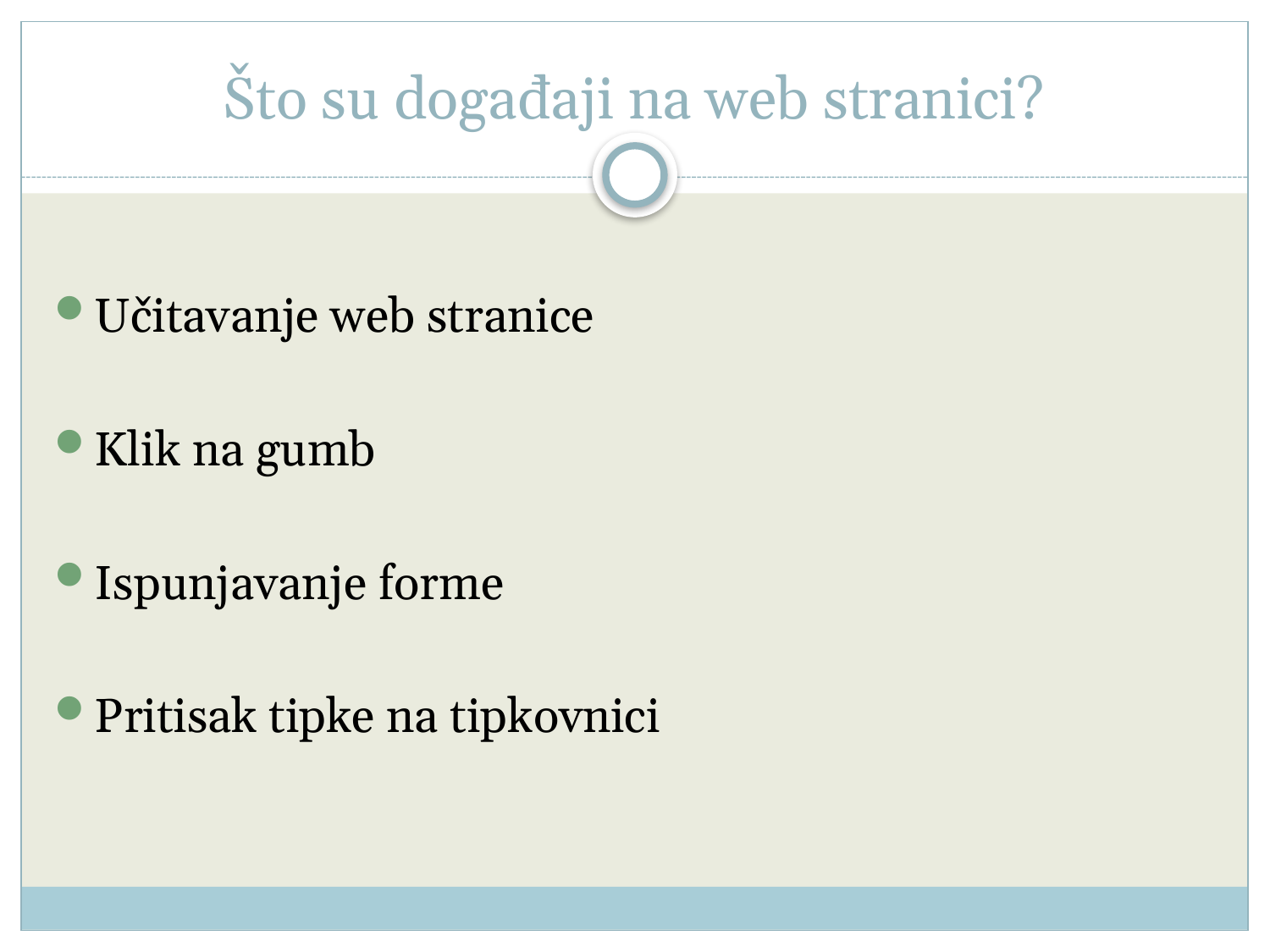

# Što su događaji na web stranici?

Učitavanje web stranice

Klik na gumb

Ispunjavanje forme

Pritisak tipke na tipkovnici